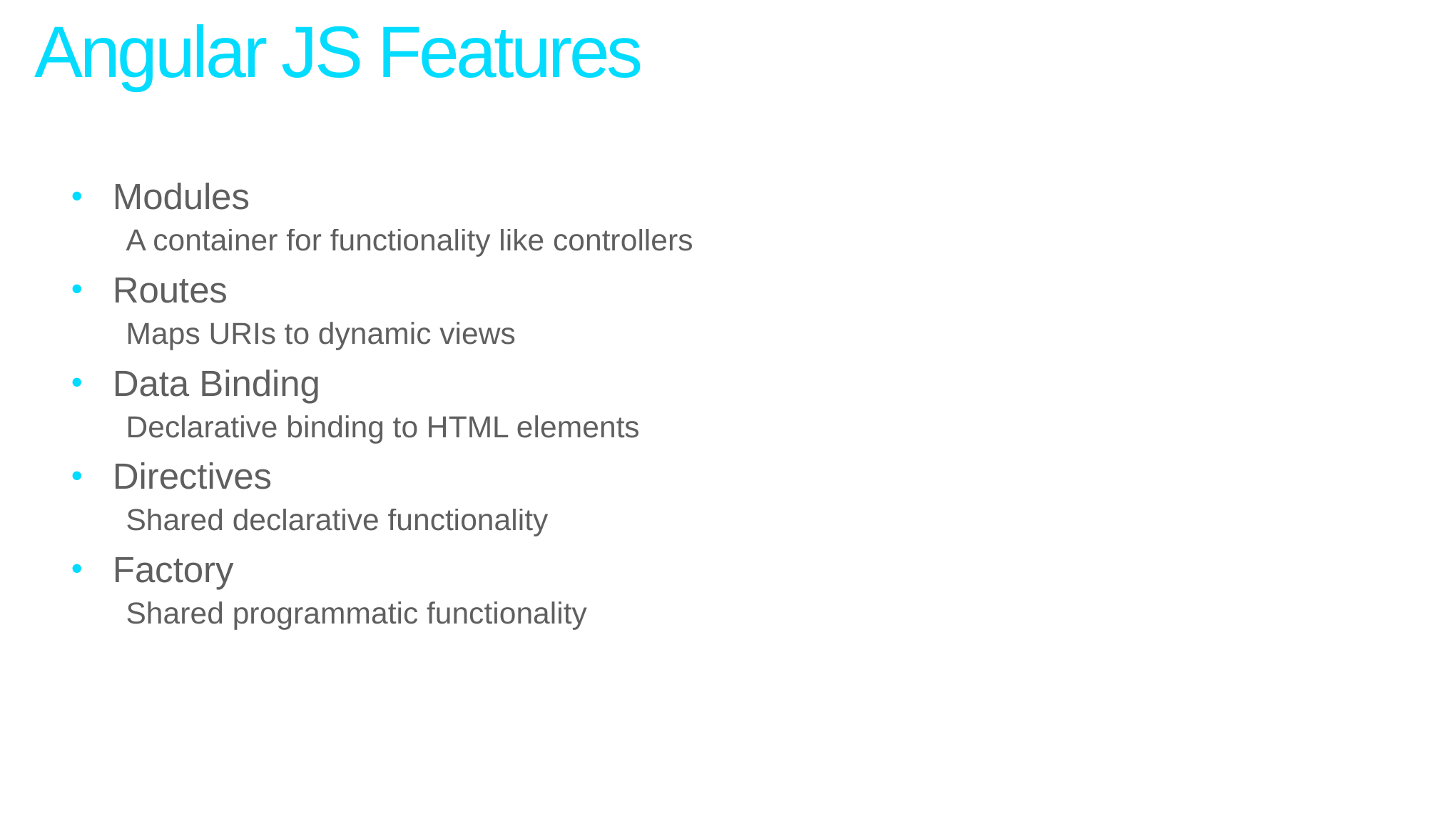

# Angular JS Features
Modules
A container for functionality like controllers
Routes
Maps URIs to dynamic views
Data Binding
Declarative binding to HTML elements
Directives
Shared declarative functionality
Factory
Shared programmatic functionality